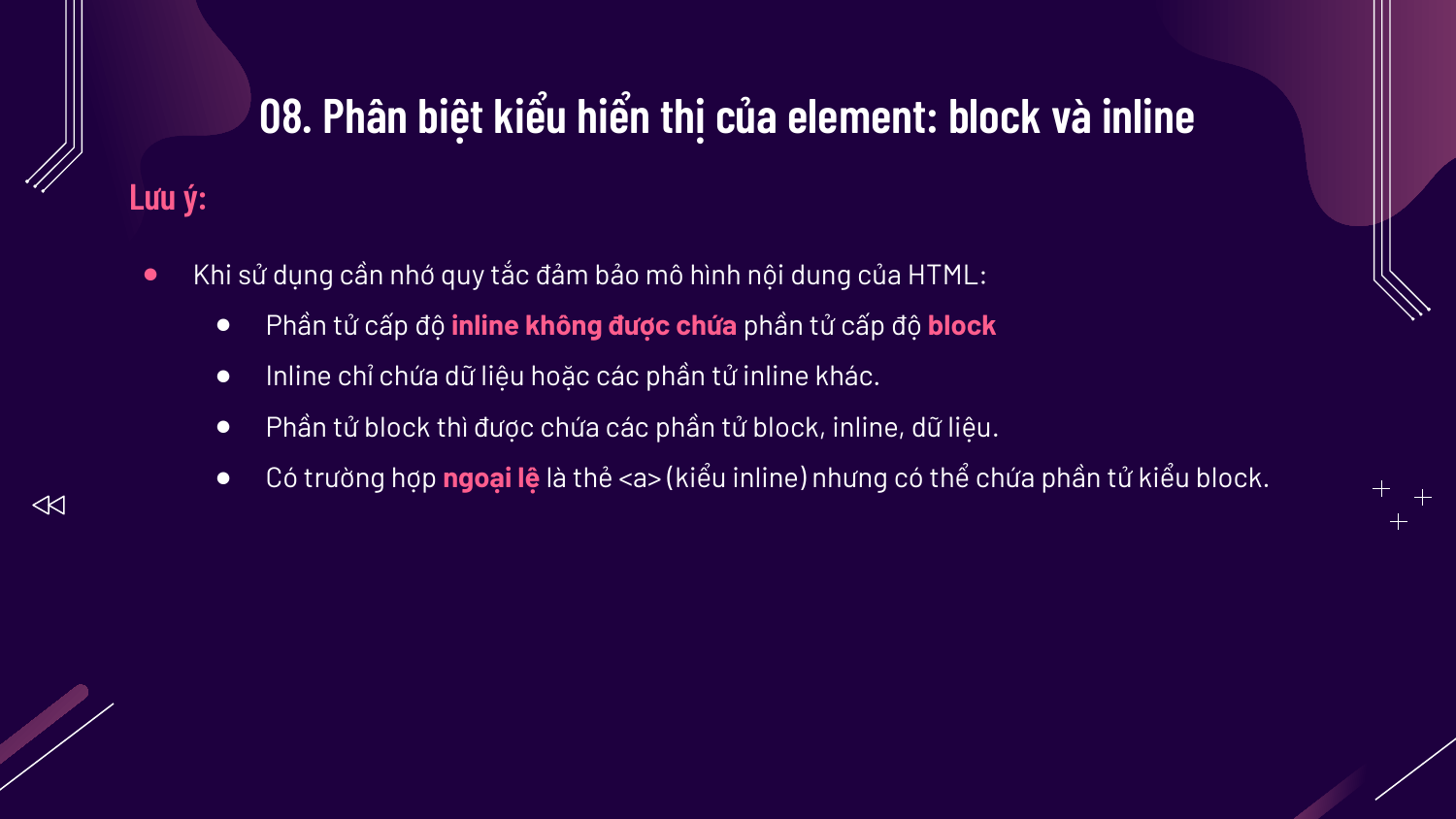

# 08. Phân biệt kiểu hiển thị của element: block và inline
Lưu ý:
Khi sử dụng cần nhớ quy tắc đảm bảo mô hình nội dung của HTML:
Phần tử cấp độ inline không được chứa phần tử cấp độ block
Inline chỉ chứa dữ liệu hoặc các phần tử inline khác.
Phần tử block thì được chứa các phần tử block, inline, dữ liệu.
Có trường hợp ngoại lệ là thẻ <a> (kiểu inline) nhưng có thể chứa phần tử kiểu block.